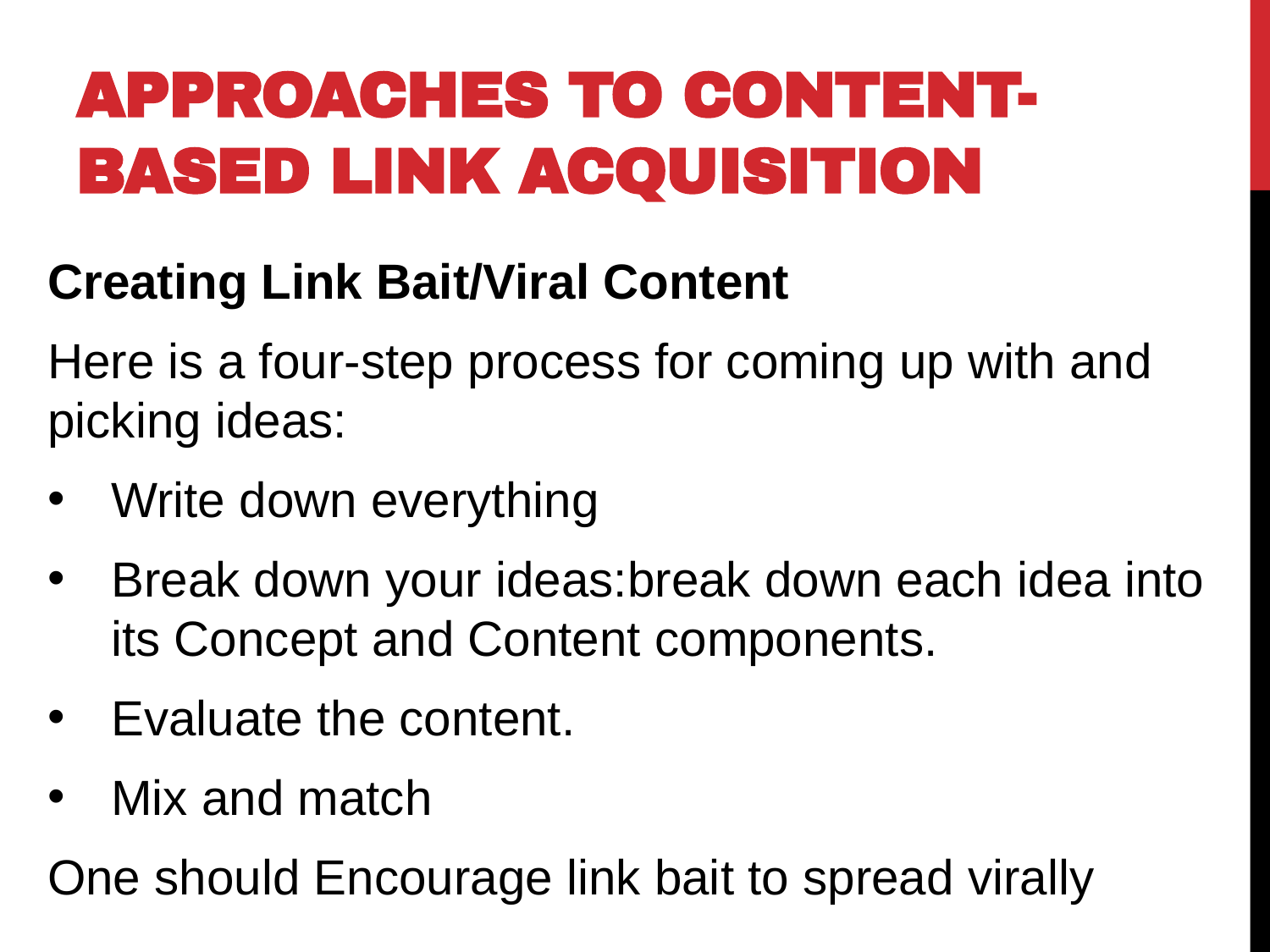

# Approaches to Content-Based Link Acquisition
Creating Link Bait/Viral Content
Here is a four-step process for coming up with and picking ideas:
Write down everything
Break down your ideas:break down each idea into its Concept and Content components.
Evaluate the content.
Mix and match
One should Encourage link bait to spread virally